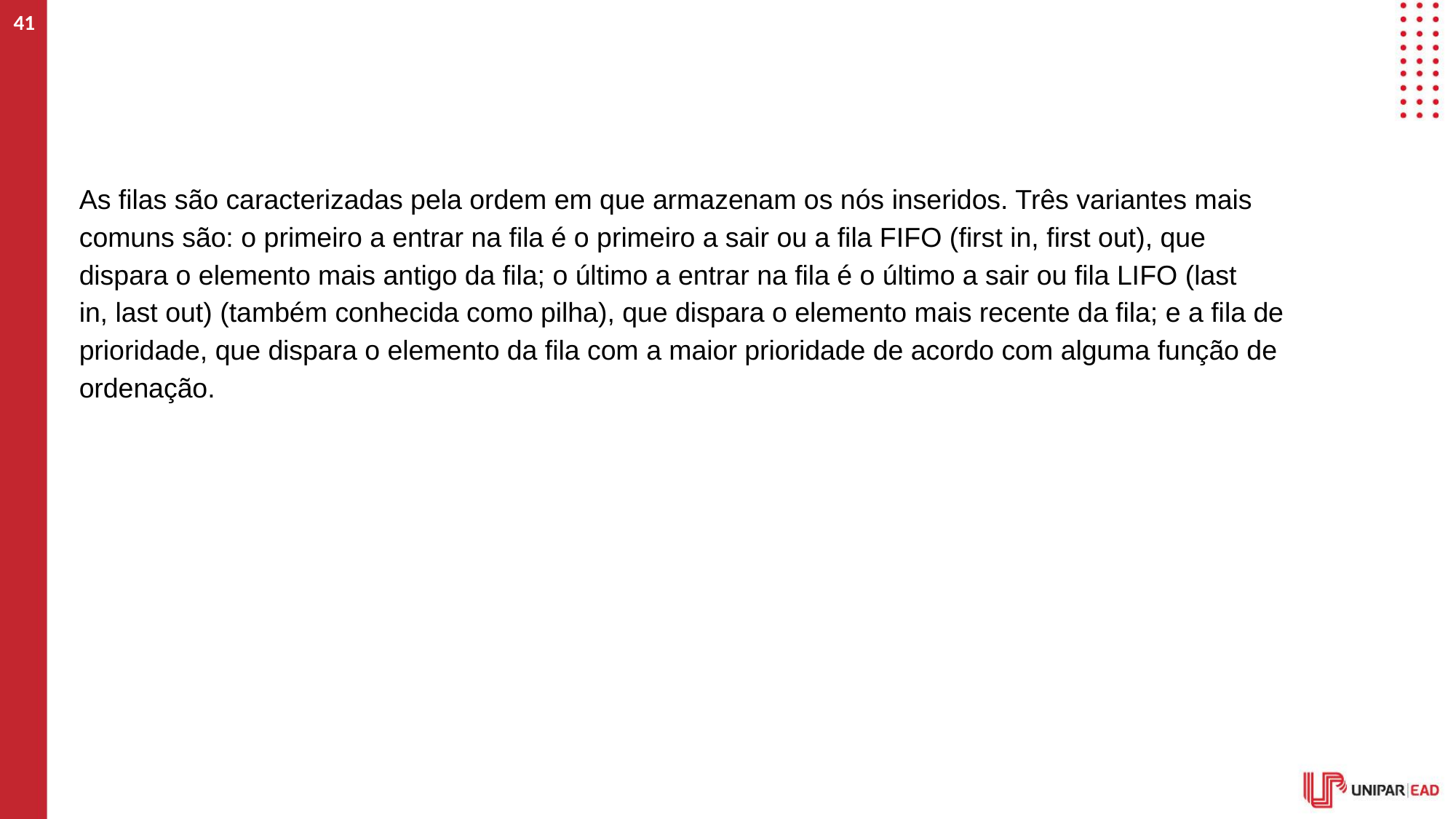

41
#
As filas são caracterizadas pela ordem em que armazenam os nós inseridos. Três variantes mais
comuns são: o primeiro a entrar na fila é o primeiro a sair ou a fila FIFO (first in, first out), que
dispara o elemento mais antigo da fila; o último a entrar na fila é o último a sair ou fila LIFO (last
in, last out) (também conhecida como pilha), que dispara o elemento mais recente da fila; e a fila de
prioridade, que dispara o elemento da fila com a maior prioridade de acordo com alguma função de
ordenação.